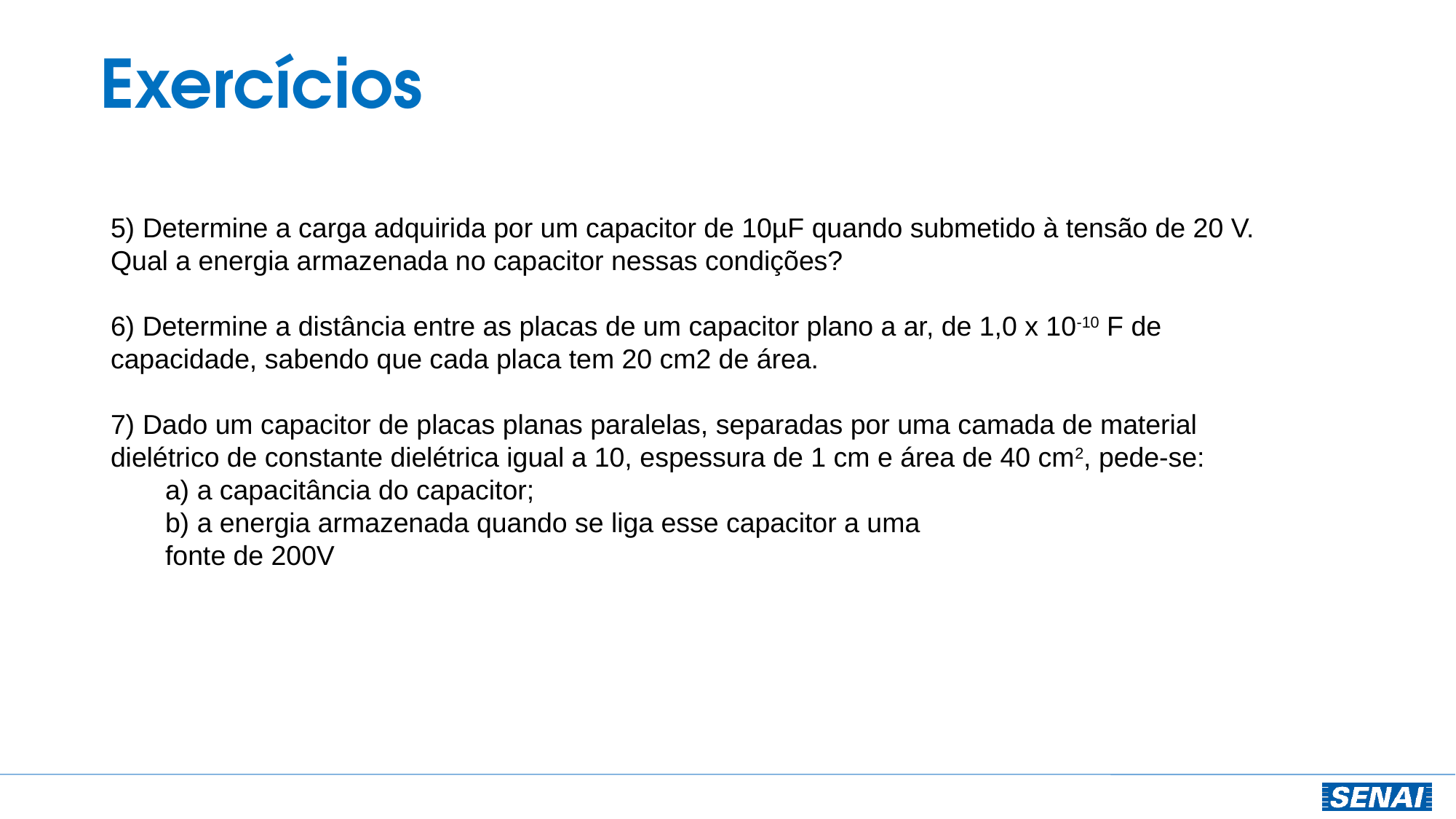

# Exercícios

5) Determine a carga adquirida por um capacitor de 10µF quando submetido à tensão de 20 V. Qual a energia armazenada no capacitor nessas condições?

6) Determine a distância entre as placas de um capacitor plano a ar, de 1,0 x 10-10 F de capacidade, sabendo que cada placa tem 20 cm2 de área.

7) Dado um capacitor de placas planas paralelas, separadas por uma camada de material dielétrico de constante dielétrica igual a 10, espessura de 1 cm e área de 40 cm2, pede-se:
a) a capacitância do capacitor;
b) a energia armazenada quando se liga esse capacitor a uma
fonte de 200V